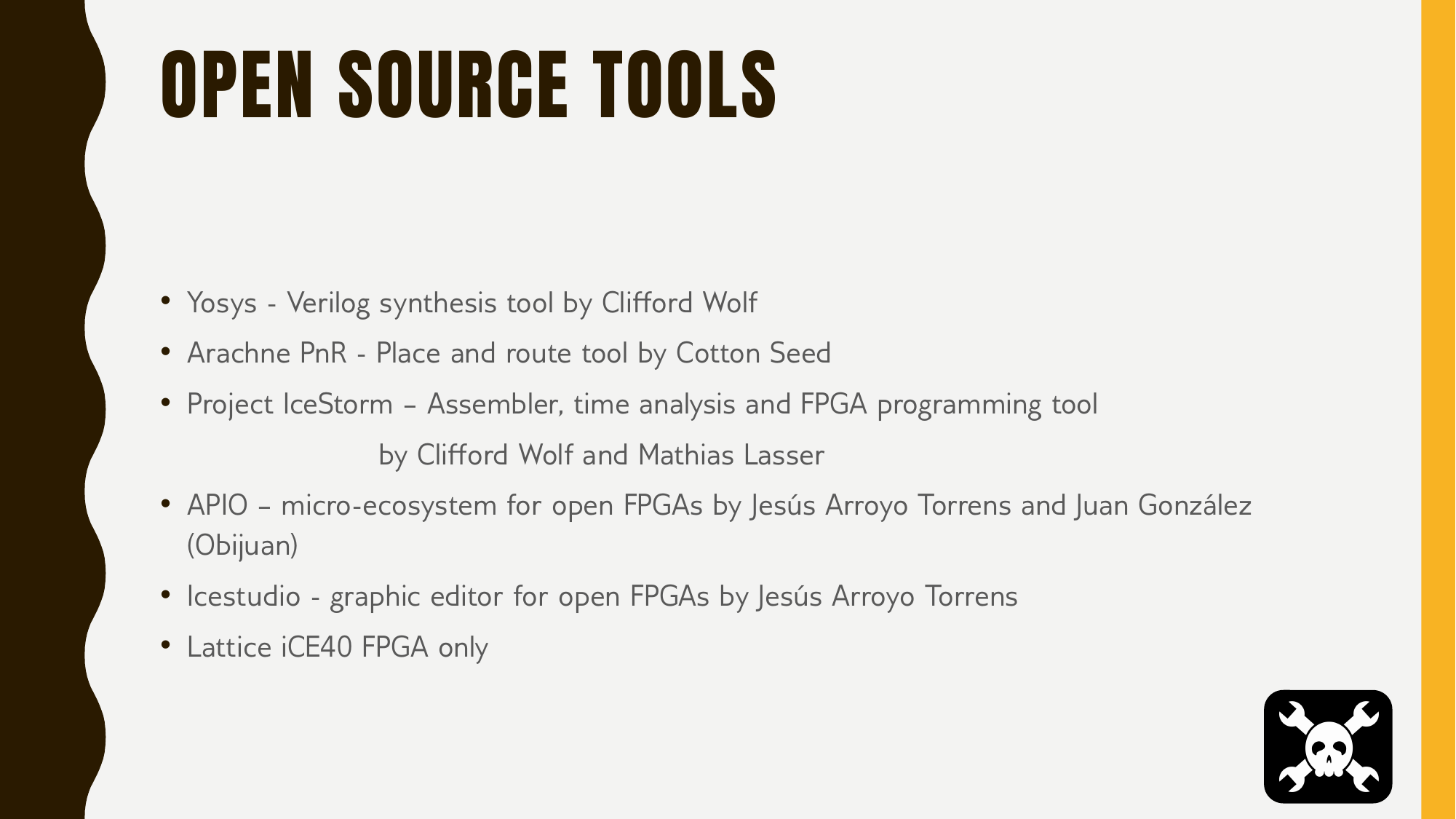

# Open source tools
Yosys - Verilog synthesis tool by Clifford Wolf
Arachne PnR - Place and route tool by Cotton Seed
Project IceStorm – Assembler, time analysis and FPGA programming tool
		by Clifford Wolf and Mathias Lasser
APIO – micro-ecosystem for open FPGAs by Jesús Arroyo Torrens and Juan González (Obijuan)
Icestudio - graphic editor for open FPGAs by Jesús Arroyo Torrens
Lattice iCE40 FPGA only